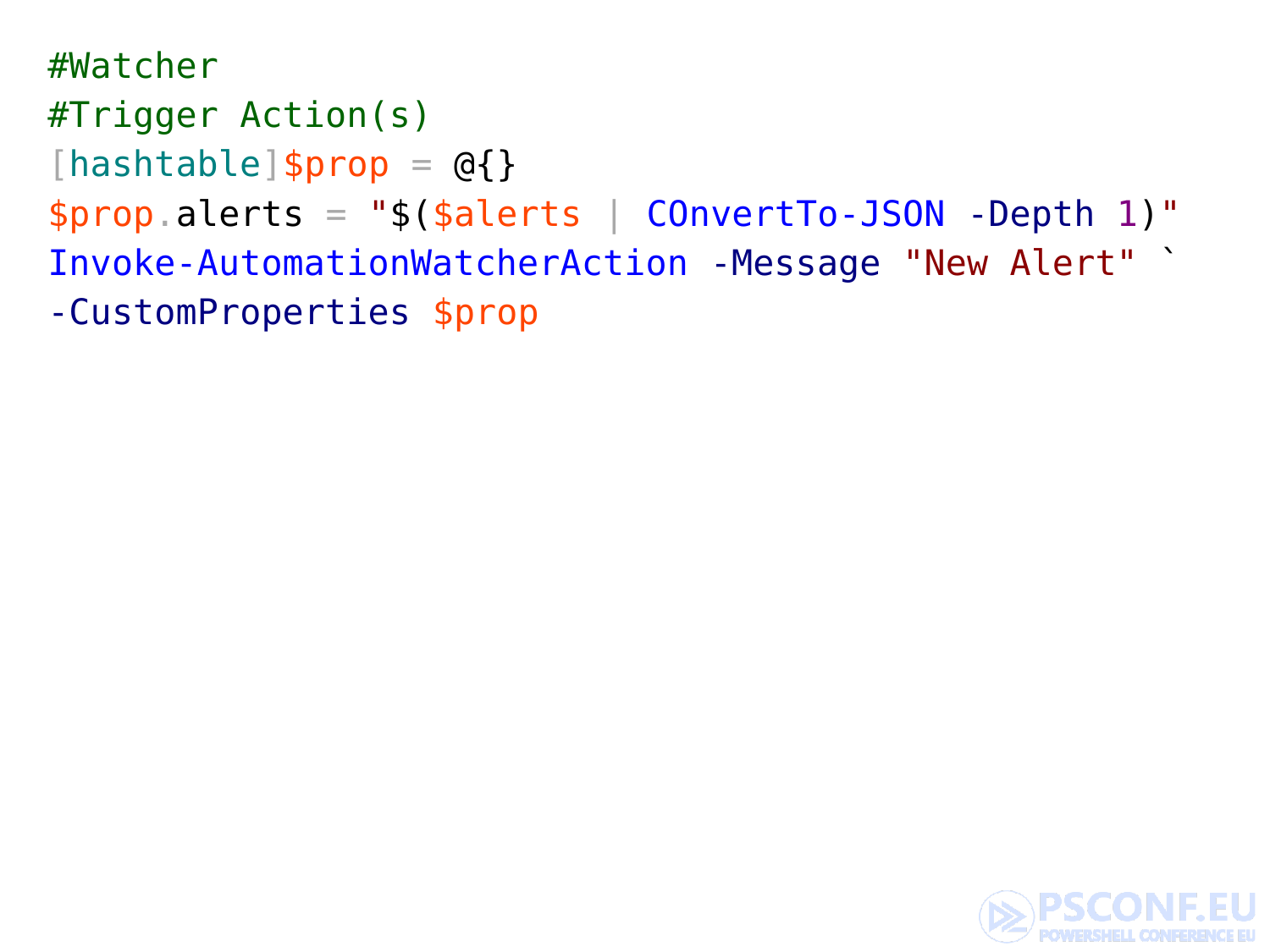

#Watcher
#Trigger Action(s)
[hashtable]$prop = @{}
$prop.alerts = "$($alerts | COnvertTo-JSON -Depth 1)"
Invoke-AutomationWatcherAction -Message "New Alert" `
-CustomProperties $prop